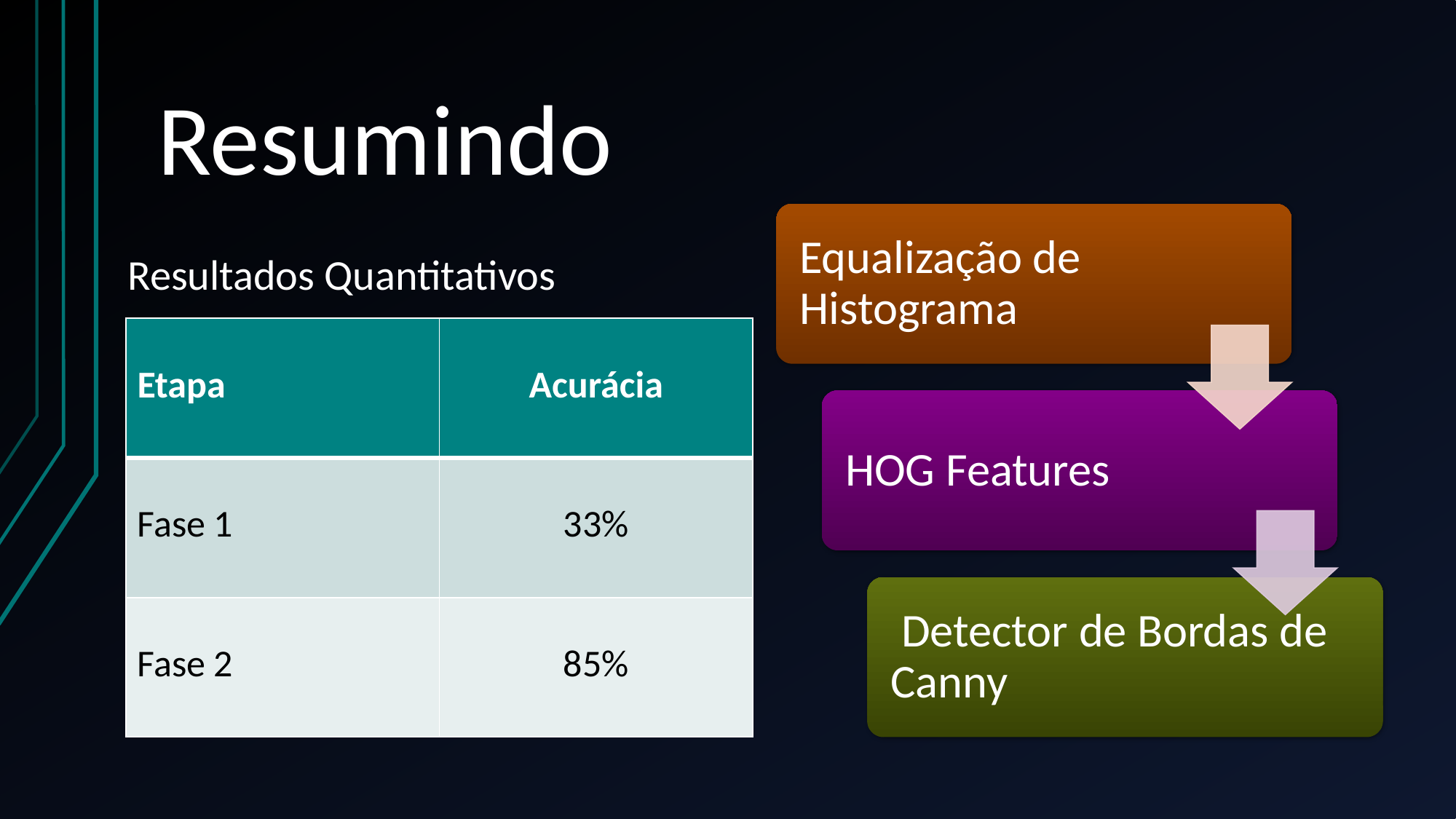

# Resumindo
Equalização de Histograma
HOG Features
 Detector de Bordas de Canny

Resultados Quantitativos
| Etapa | Acurácia |
| --- | --- |
| Fase 1 | 33% |
| Fase 2 | 85% |